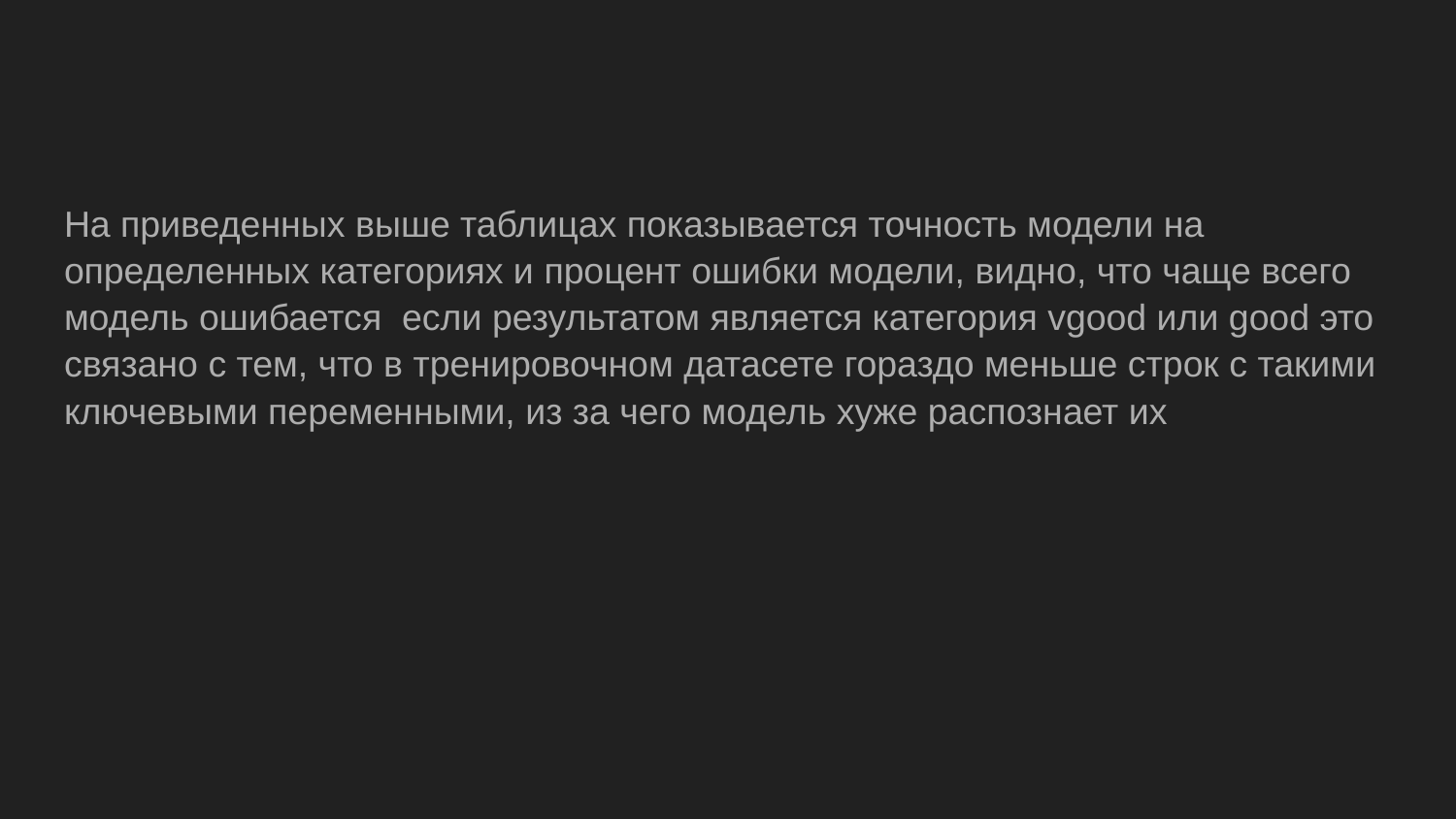

#
На приведенных выше таблицах показывается точность модели на определенных категориях и процент ошибки модели, видно, что чаще всего модель ошибается  если результатом является категория vgood или good это связано с тем, что в тренировочном датасете гораздо меньше строк с такими ключевыми переменными, из за чего модель хуже распознает их